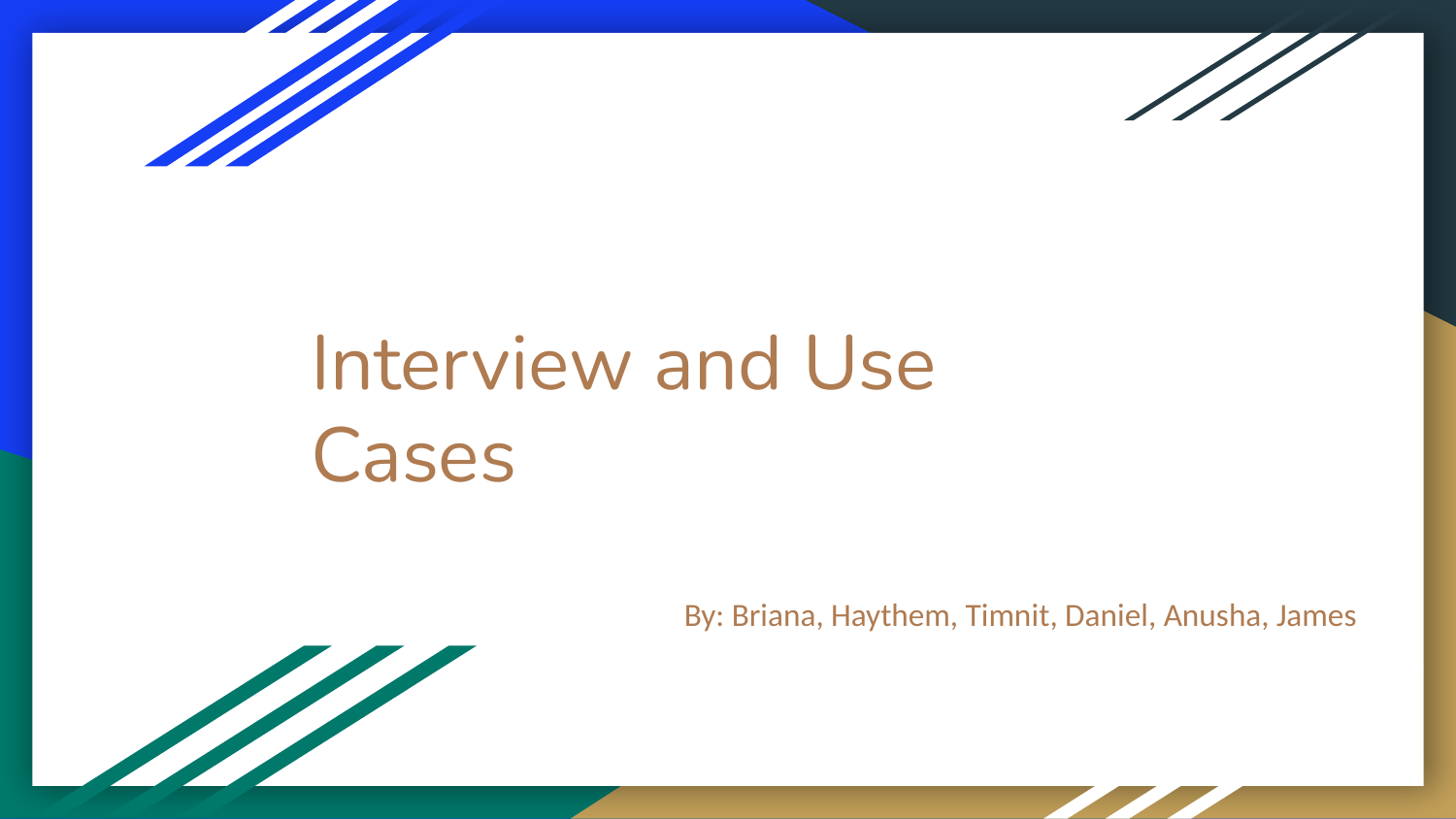

# Interview and Use Cases

By: Briana, Haythem, Timnit, Daniel, Anusha, James